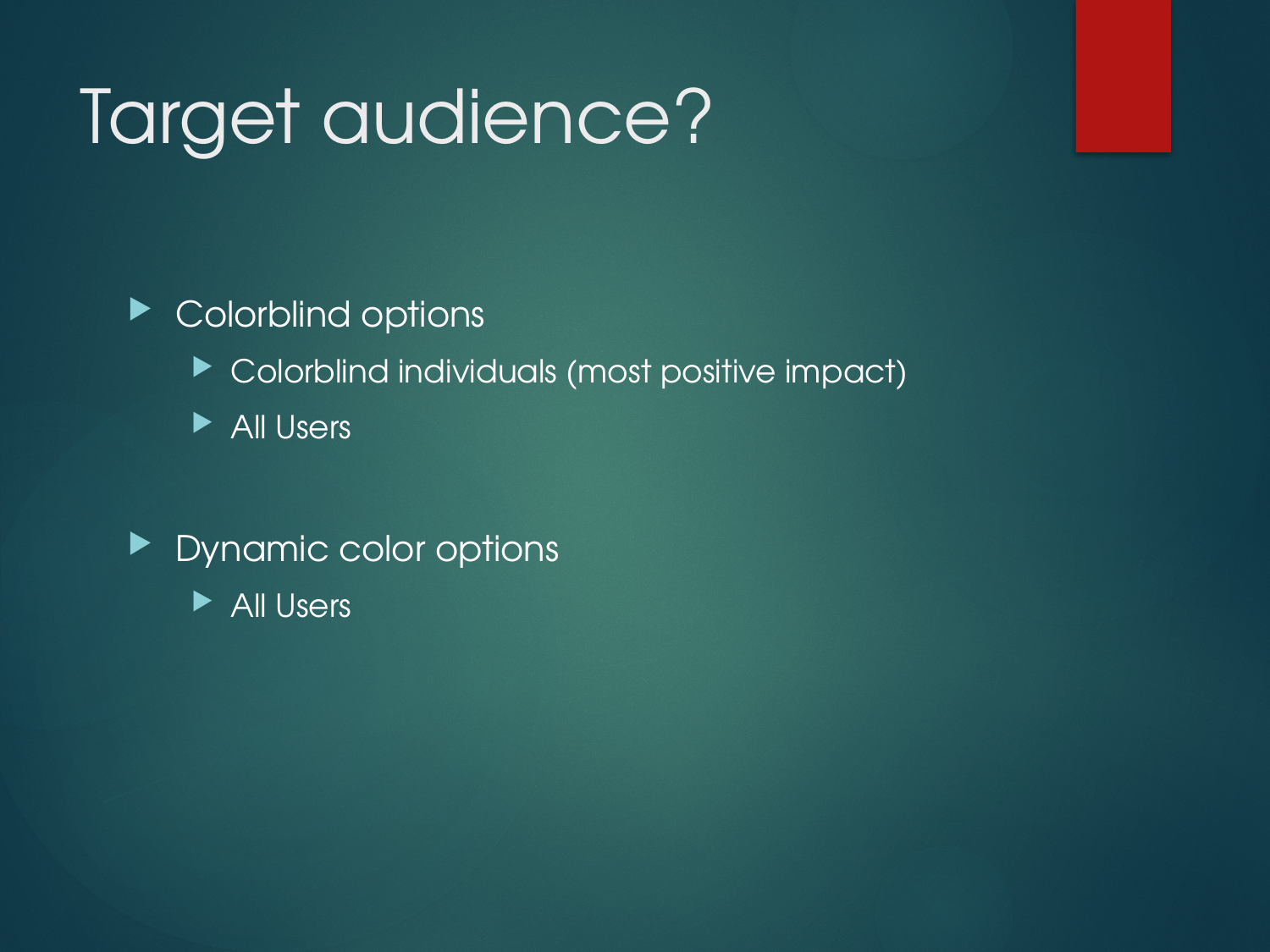

# Target audience?
Colorblind options
Colorblind individuals (most positive impact)
All Users

Dynamic color options
All Users